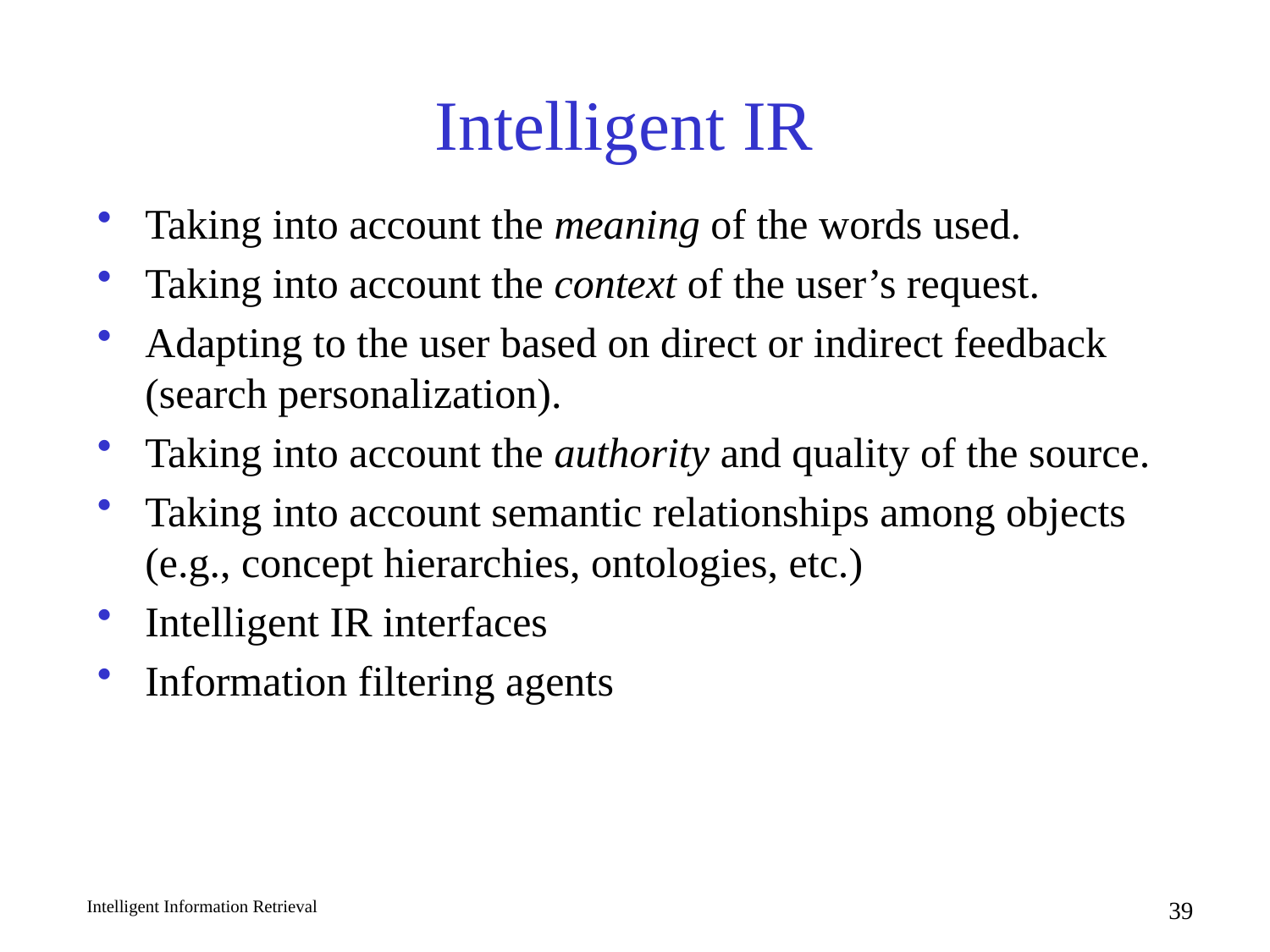

# Intelligent IR
Taking into account the meaning of the words used.
Taking into account the context of the user’s request.
Adapting to the user based on direct or indirect feedback (search personalization).
Taking into account the authority and quality of the source.
Taking into account semantic relationships among objects (e.g., concept hierarchies, ontologies, etc.)
Intelligent IR interfaces
Information filtering agents

Intelligent Information Retrieval
39